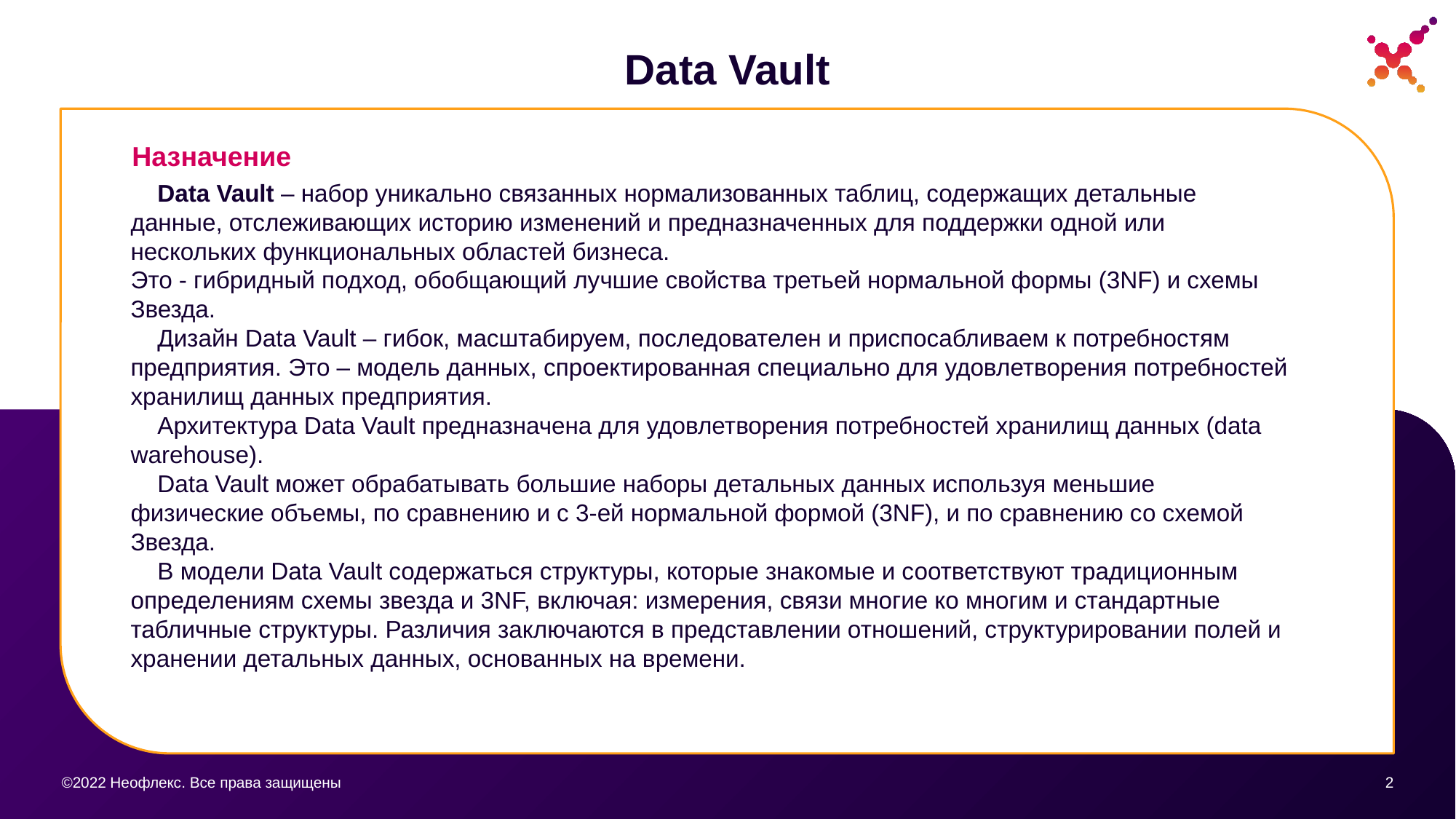

# Data Vault
Назначение
    Data Vault – набор уникально связанных нормализованных таблиц, содержащих детальные данные, отслеживающих историю изменений и предназначенных для поддержки одной или нескольких функциональных областей бизнеса.
Это - гибридный подход, обобщающий лучшие свойства третьей нормальной формы (3NF) и схемы Звезда.
    Дизайн Data Vault – гибок, масштабируем, последователен и приспосабливаем к потребностям предприятия. Это – модель данных, спроектированная специально для удовлетворения потребностей хранилищ данных предприятия.
    Архитектура Data Vault предназначена для удовлетворения потребностей хранилищ данных (data warehouse).
    Data Vault может обрабатывать большие наборы детальных данных используя меньшие физические объемы, по сравнению и с 3-ей нормальной формой (3NF), и по сравнению со схемой Звезда.
    В модели Data Vault содержаться структуры, которые знакомые и соответствуют традиционным определениям схемы звезда и 3NF, включая: измерения, связи многие ко многим и стандартные табличные структуры. Различия заключаются в представлении отношений, структурировании полей и хранении детальных данных, основанных на времени.
©2022 Неофлекс. Все права защищены
2